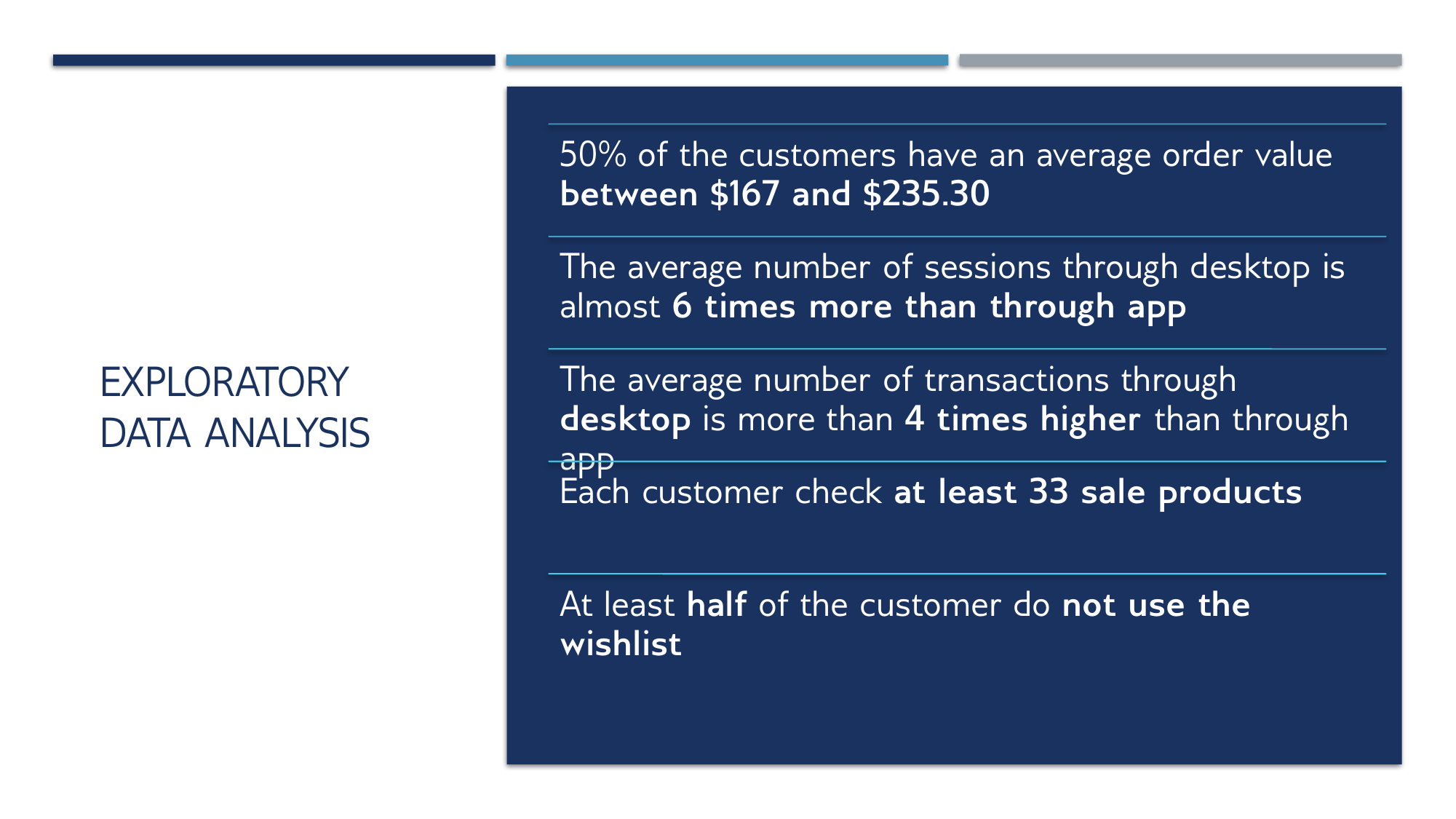

# Exploratory Data Analysis
50% of the customers have an average order value between $167 and $235.30
The average number of sessions through desktop is almost 6 times more than through app
The average number of transactions through desktop is more than 4 times higher than through app
Each customer check at least 33 sale products
At least half of the customer do not use the wishlist